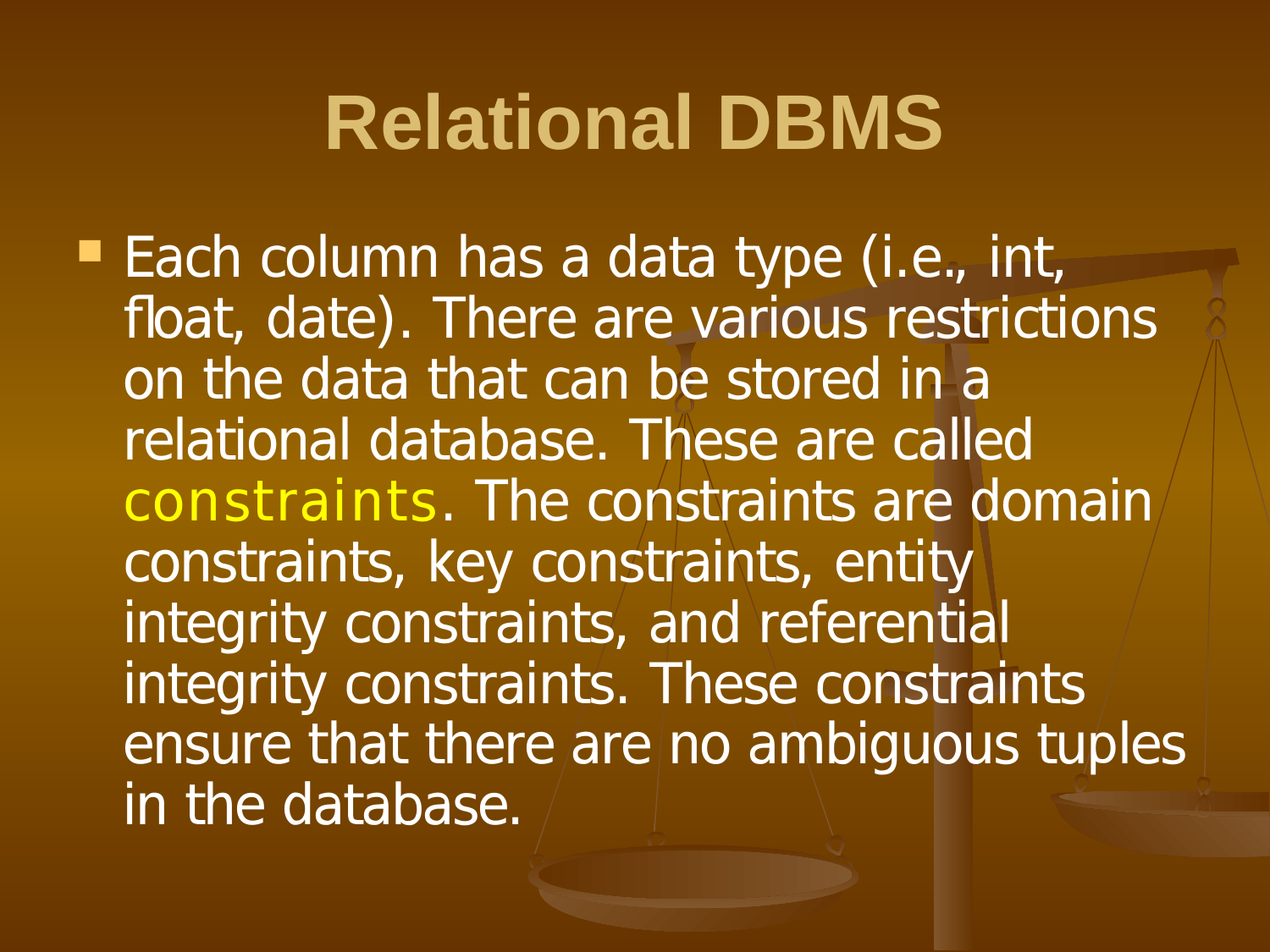

# Relational DBMS
Each column has a data type (i.e., int, float, date). There are various restrictions on the data that can be stored in a relational database. These are called constraints. The constraints are domain constraints, key constraints, entity integrity constraints, and referential integrity constraints. These constraints ensure that there are no ambiguous tuples in the database.